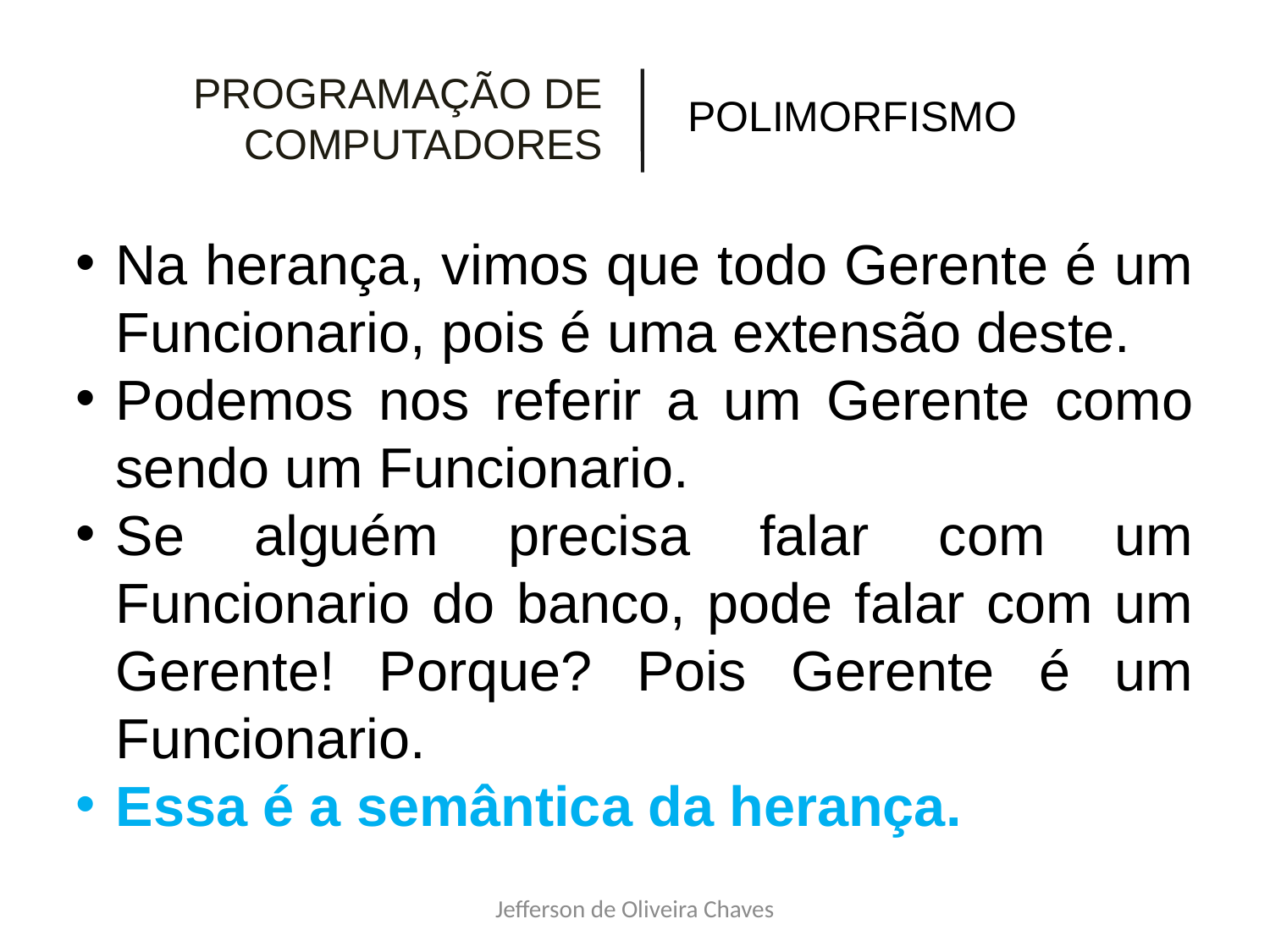

PROGRAMAÇÃO DE COMPUTADORES
POLIMORFISMO
Na herança, vimos que todo Gerente é um Funcionario, pois é uma extensão deste.
Podemos nos referir a um Gerente como sendo um Funcionario.
Se alguém precisa falar com um Funcionario do banco, pode falar com um Gerente! Porque? Pois Gerente é um Funcionario.
Essa é a semântica da herança.
Jefferson de Oliveira Chaves